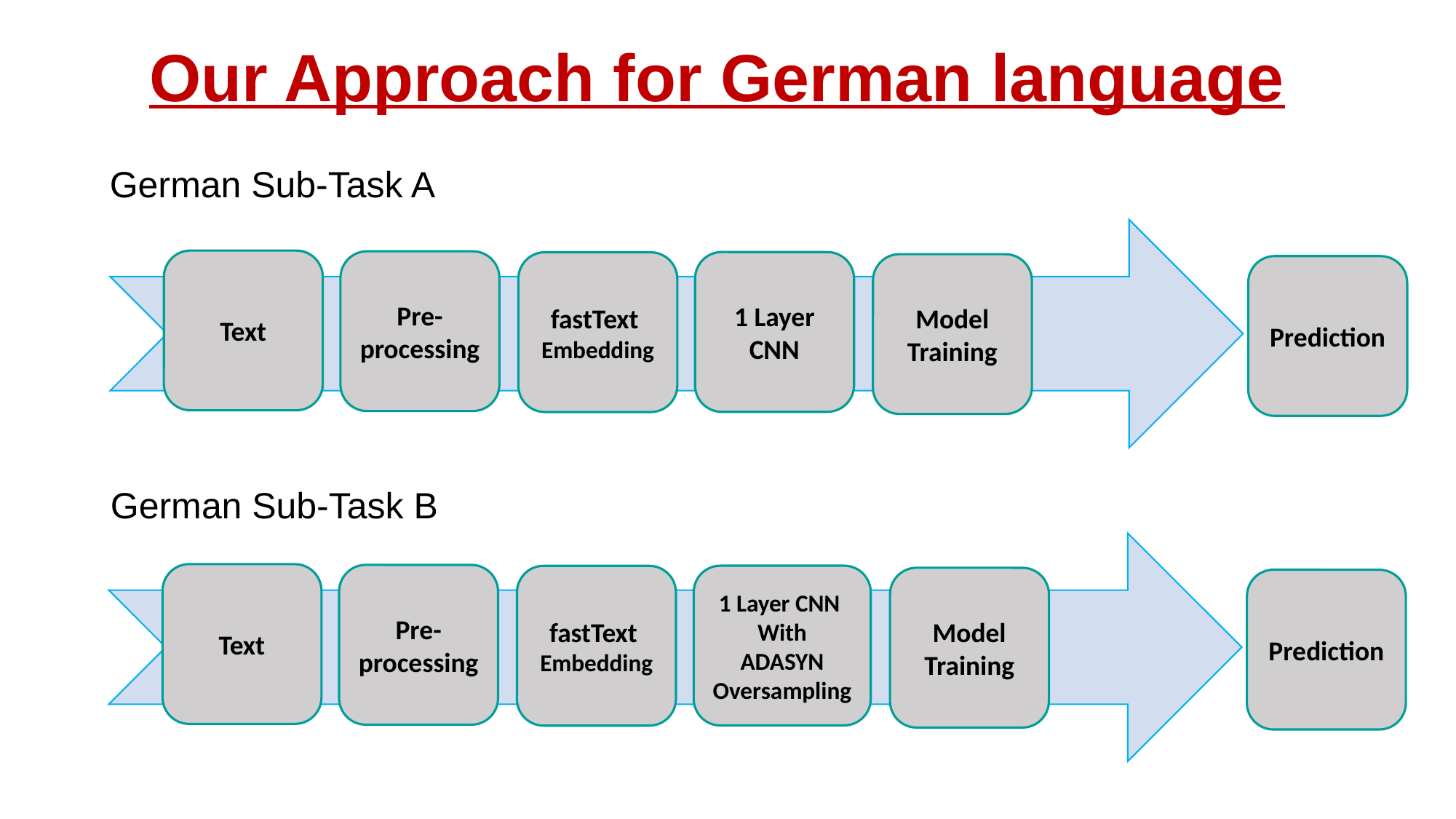

Our Approach for German language
German Sub-Task A

Text
Pre-processing
1 Layer CNN
fastText
Embedding
Model Training
Prediction
German Sub-Task B

Text
Pre-processing
1 Layer CNN
With
ADASYN Oversampling
fastText
Embedding
Model Training
Prediction